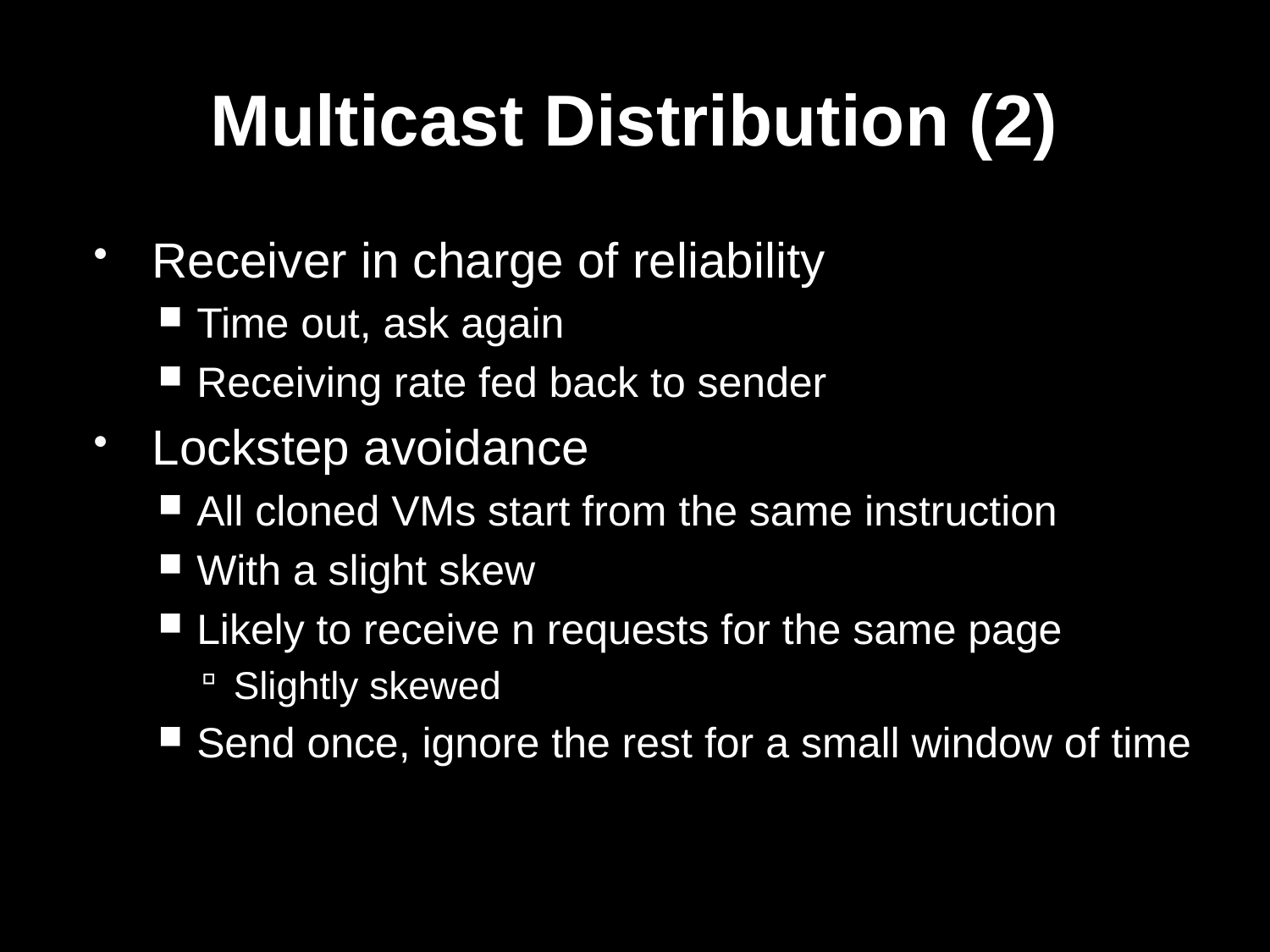

# Multicast Distribution (2)
Receiver in charge of reliability
Time out, ask again
Receiving rate fed back to sender
Lockstep avoidance
All cloned VMs start from the same instruction
With a slight skew
Likely to receive n requests for the same page
Slightly skewed
Send once, ignore the rest for a small window of time